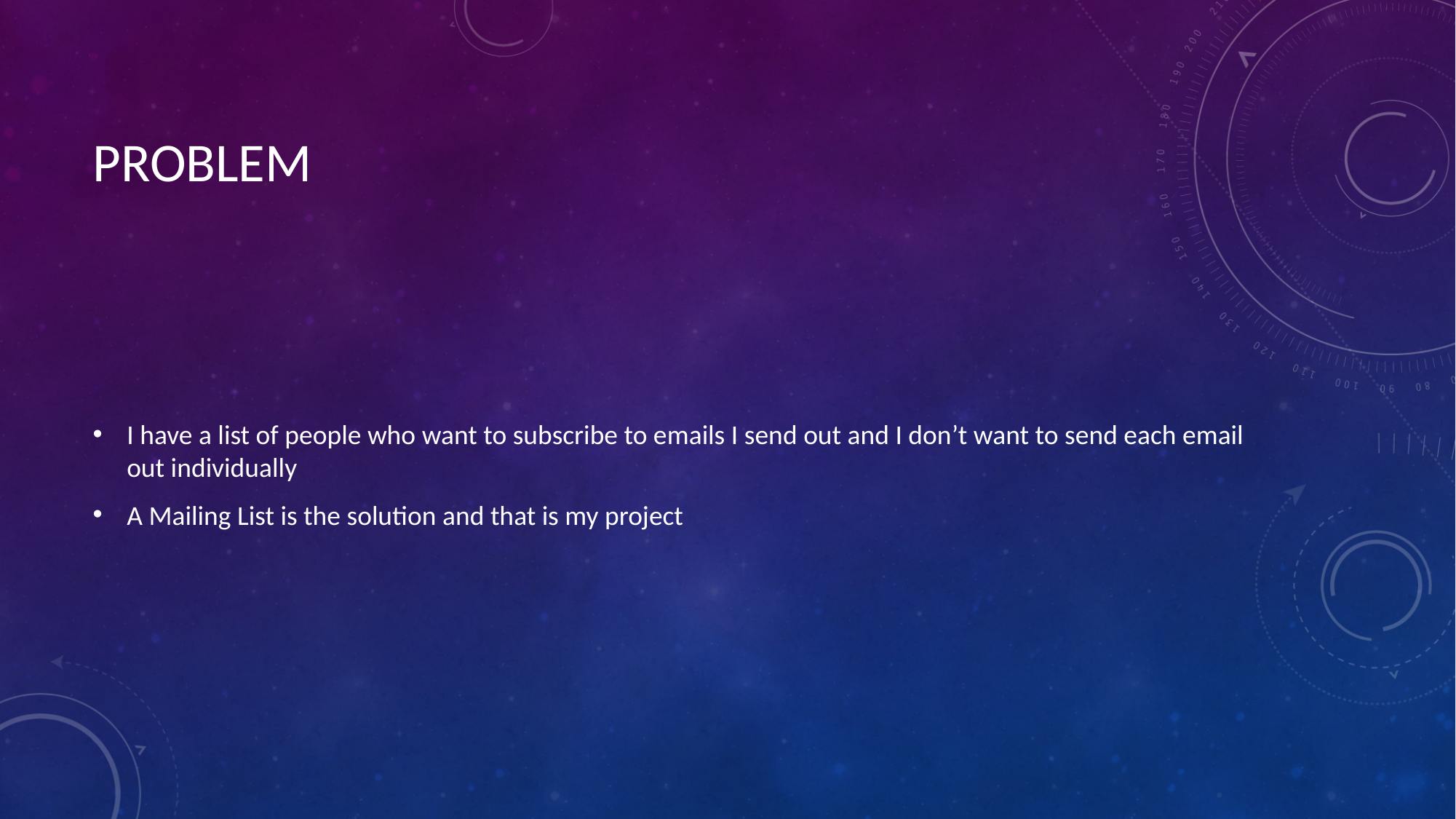

# problem
I have a list of people who want to subscribe to emails I send out and I don’t want to send each email out individually
A Mailing List is the solution and that is my project